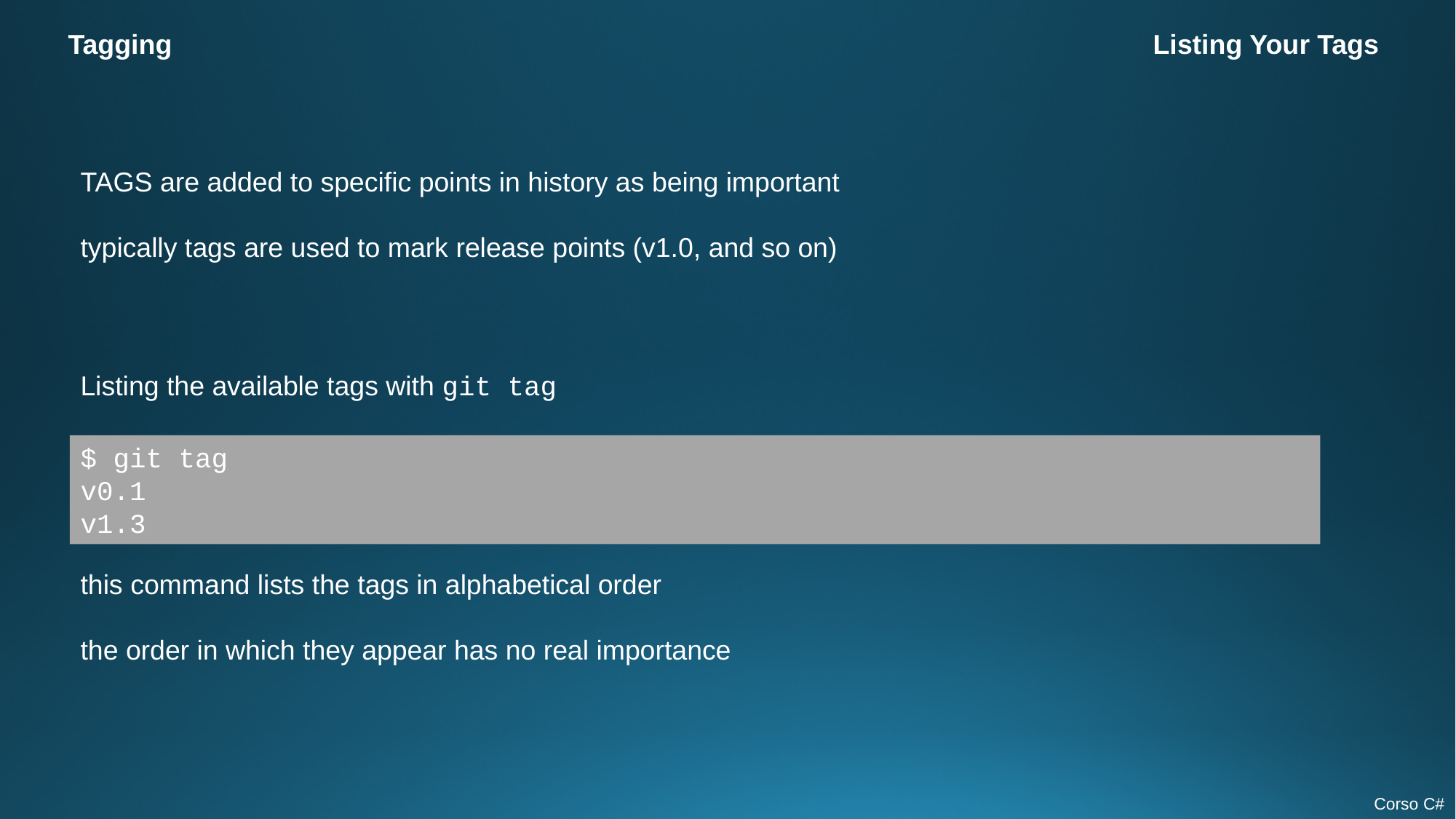

Tagging
Listing Your Tags
TAGS are added to specific points in history as being important

typically tags are used to mark release points (v1.0, and so on)
Listing the available tags with git tag
$ git tag
v0.1
v1.3
this command lists the tags in alphabetical order

the order in which they appear has no real importance
Corso C#